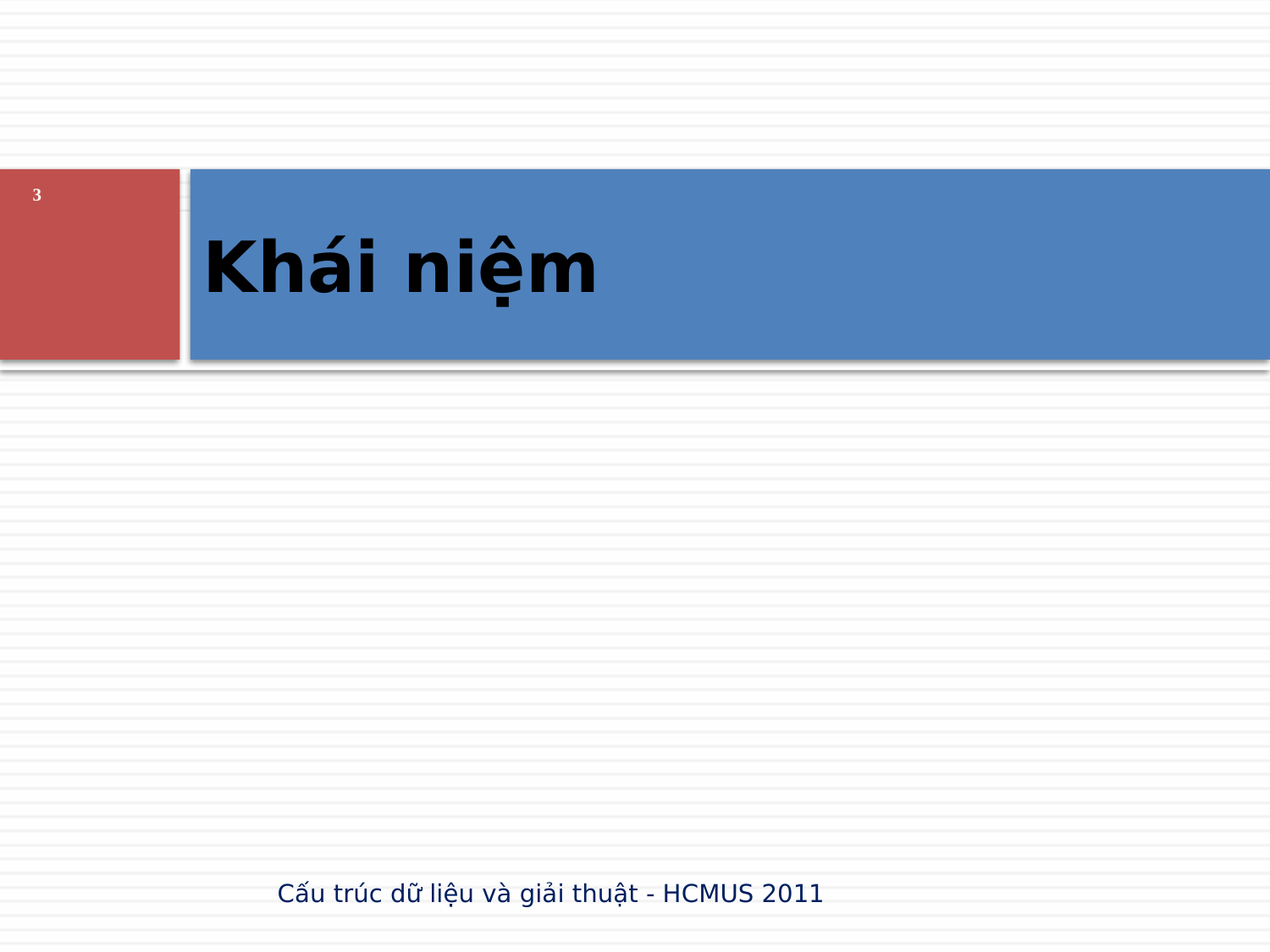

# Khái niệm
3

Cấu trúc dữ liệu và giải thuật - HCMUS 2011